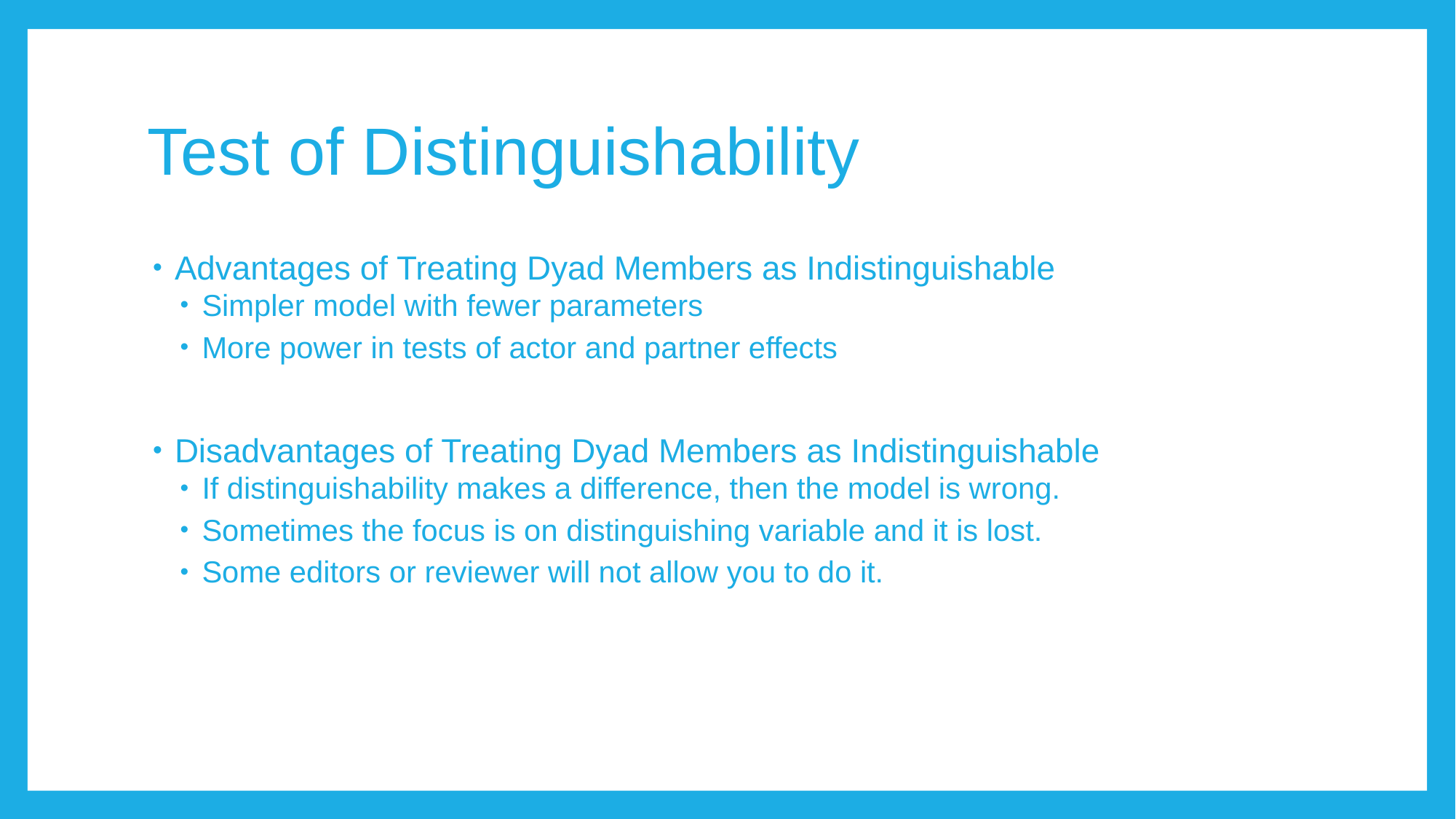

# Test of Distinguishability
Advantages of Treating Dyad Members as Indistinguishable
Simpler model with fewer parameters
More power in tests of actor and partner effects

Disadvantages of Treating Dyad Members as Indistinguishable
If distinguishability makes a difference, then the model is wrong.
Sometimes the focus is on distinguishing variable and it is lost.
Some editors or reviewer will not allow you to do it.